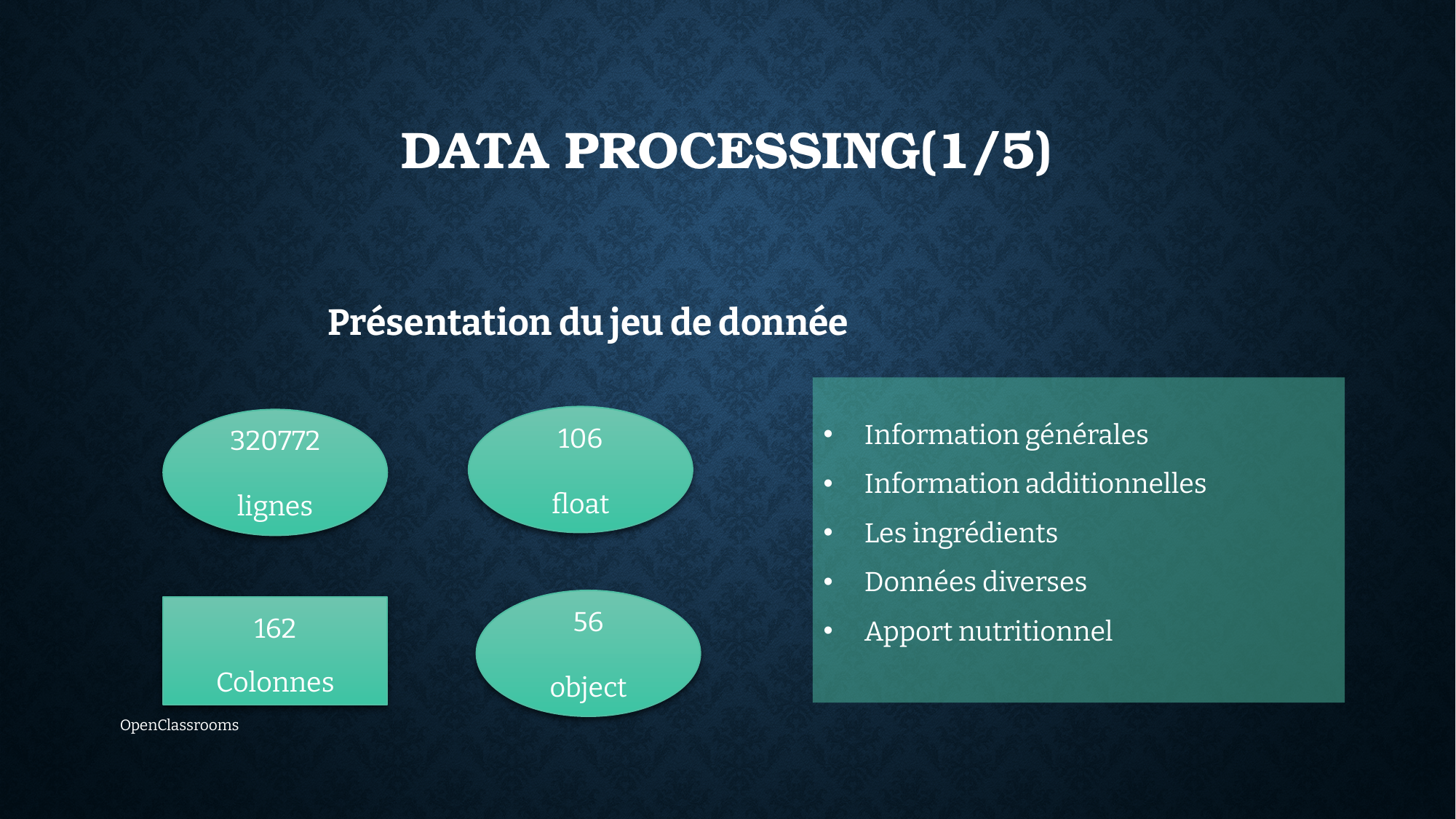

# Data processing(1/5)
Présentation du jeu de donnée
Information générales
Information additionnelles
Les ingrédients
Données diverses
Apport nutritionnel

106

float
320772

lignes
56

object
162
Colonnes
OpenClassrooms
4